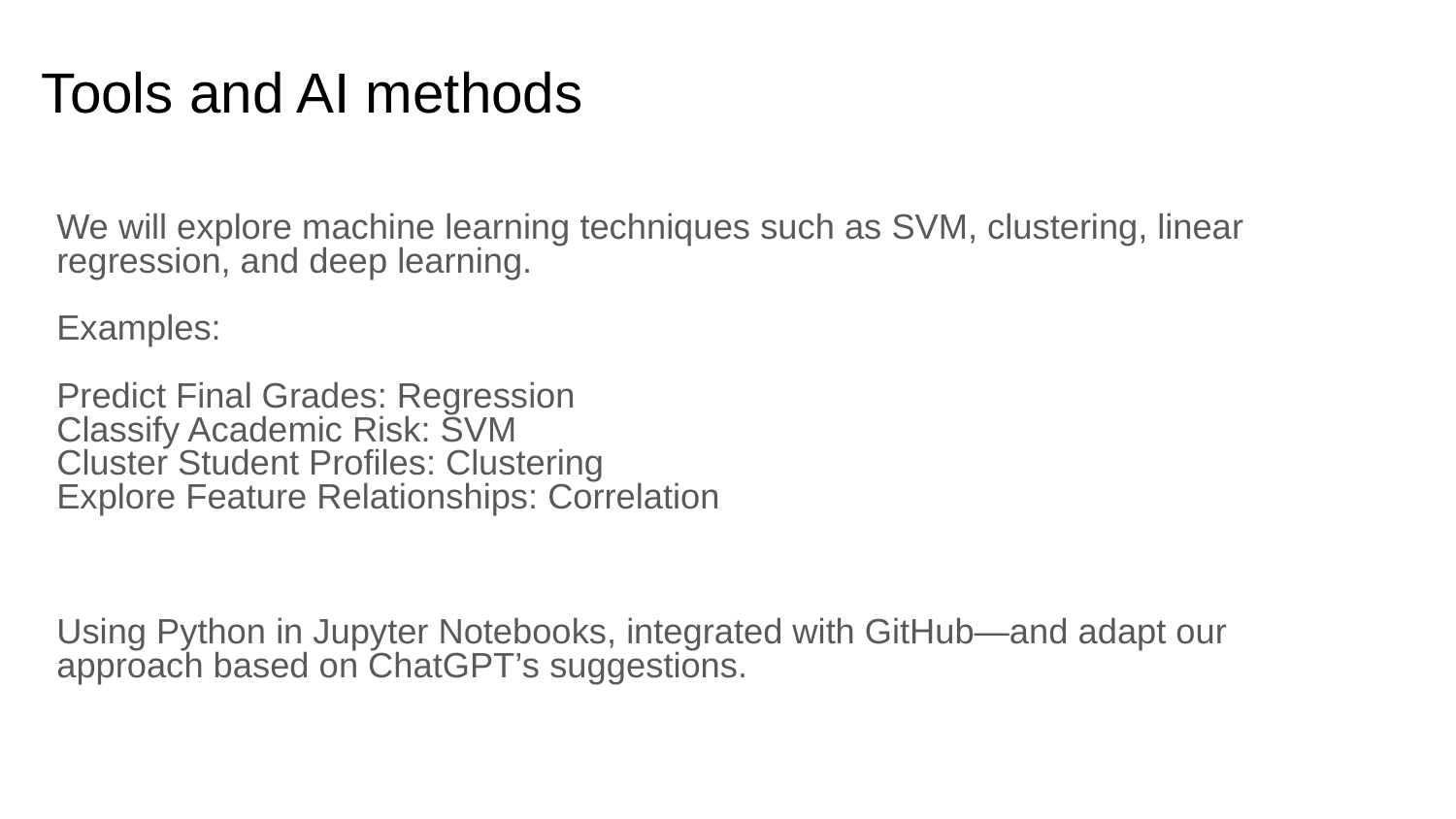

# Tools and AI methods
We will explore machine learning techniques such as SVM, clustering, linear regression, and deep learning.

Examples:

Predict Final Grades: Regression
Classify Academic Risk: SVM
Cluster Student Profiles: Clustering
Explore Feature Relationships: Correlation

Using Python in Jupyter Notebooks, integrated with GitHub—and adapt our approach based on ChatGPT’s suggestions.